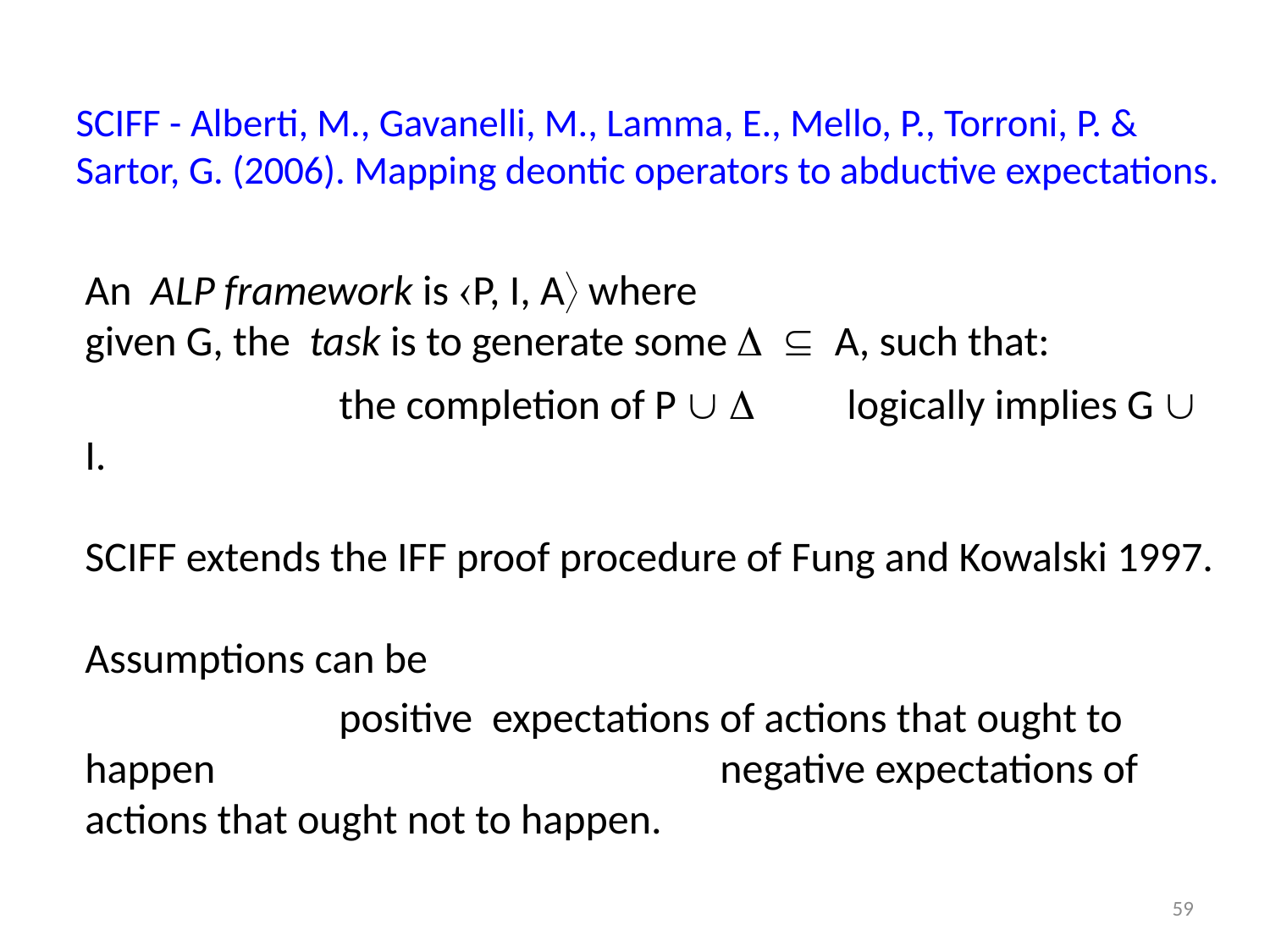

# SCIFF - Alberti, M., Gavanelli, M., Lamma, E., Mello, P., Torroni, P. & Sartor, G. (2006). Mapping deontic operators to abductive expectations.

An  ALP framework is 〈P, I, A〉 where
given G, the  task is to generate some Δ  ⊆  A, such that:

		the completion of P ∪ Δ 	logically implies G ∪ I.

SCIFF extends the IFF proof procedure of Fung and Kowalski 1997.

Assumptions can be

		positive  expectations of actions that ought to happen 				negative expectations of actions that ought not to happen.

59